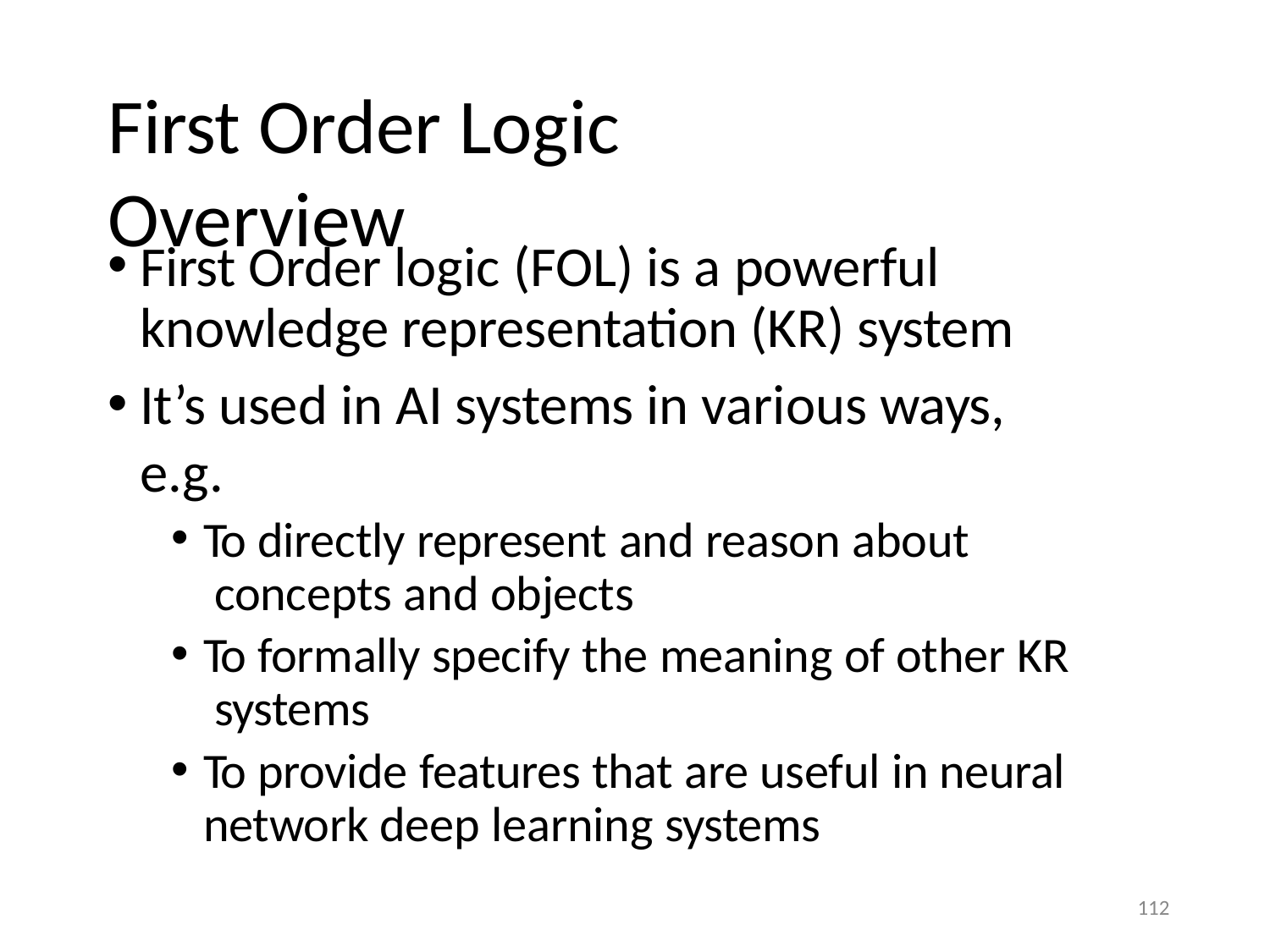

# First Order Logic Overview
First Order logic (FOL) is a powerful  knowledge representation (KR) system
It’s used in AI systems in various ways, e.g.
To directly represent and reason about  concepts and objects
To formally specify the meaning of other KR  systems
To provide features that are useful in neural  network deep learning systems
112